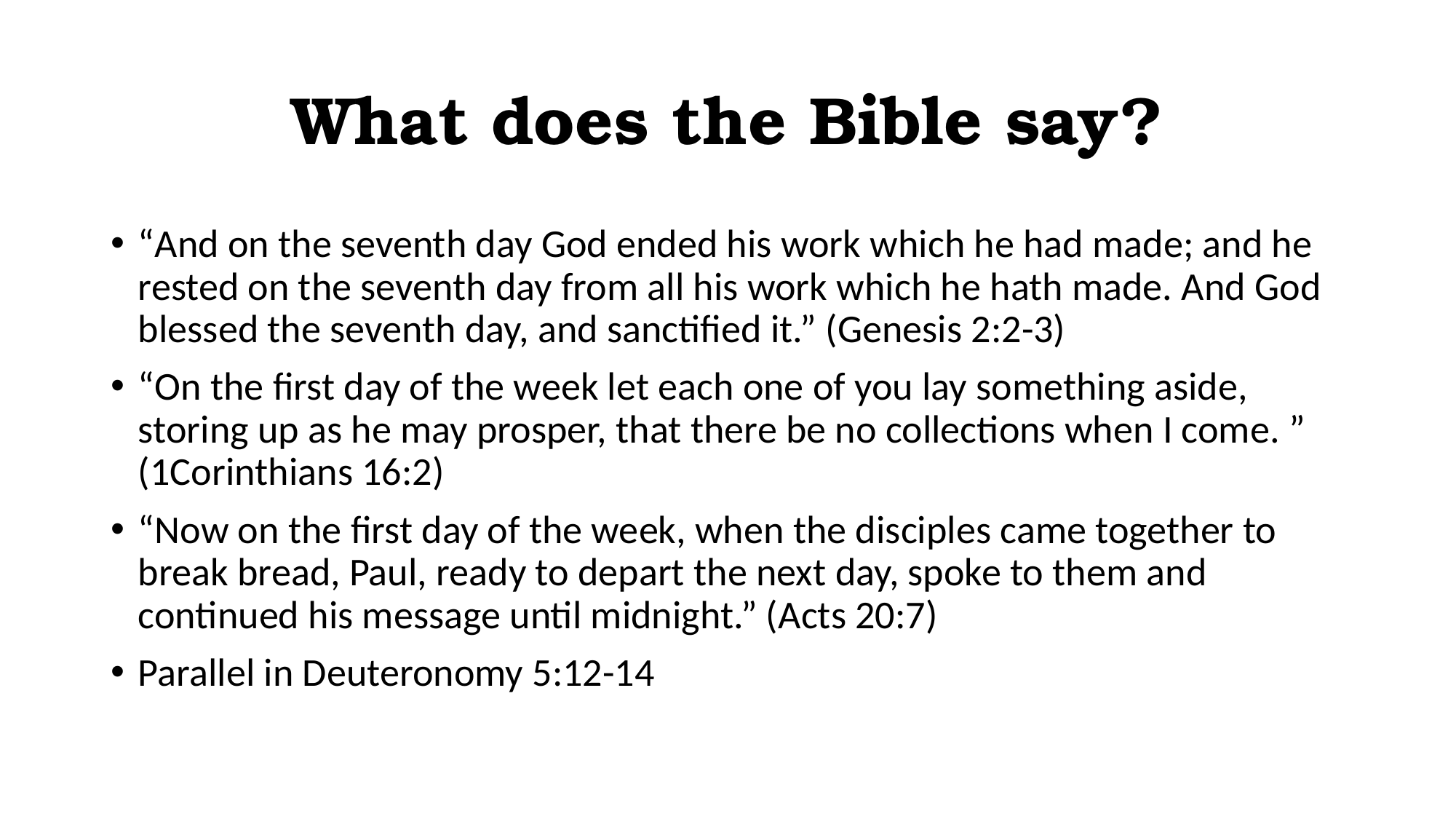

# What does the Bible say?
“And on the seventh day God ended his work which he had made; and he rested on the seventh day from all his work which he hath made. And God blessed the seventh day, and sanctified it.” (Genesis 2:2-3)
“On the first day of the week let each one of you lay something aside, storing up as he may prosper, that there be no collections when I come. ” (1Corinthians 16:2)
“Now on the first day of the week, when the disciples came together to break bread, Paul, ready to depart the next day, spoke to them and continued his message until midnight.” (Acts 20:7)
Parallel in Deuteronomy 5:12-14